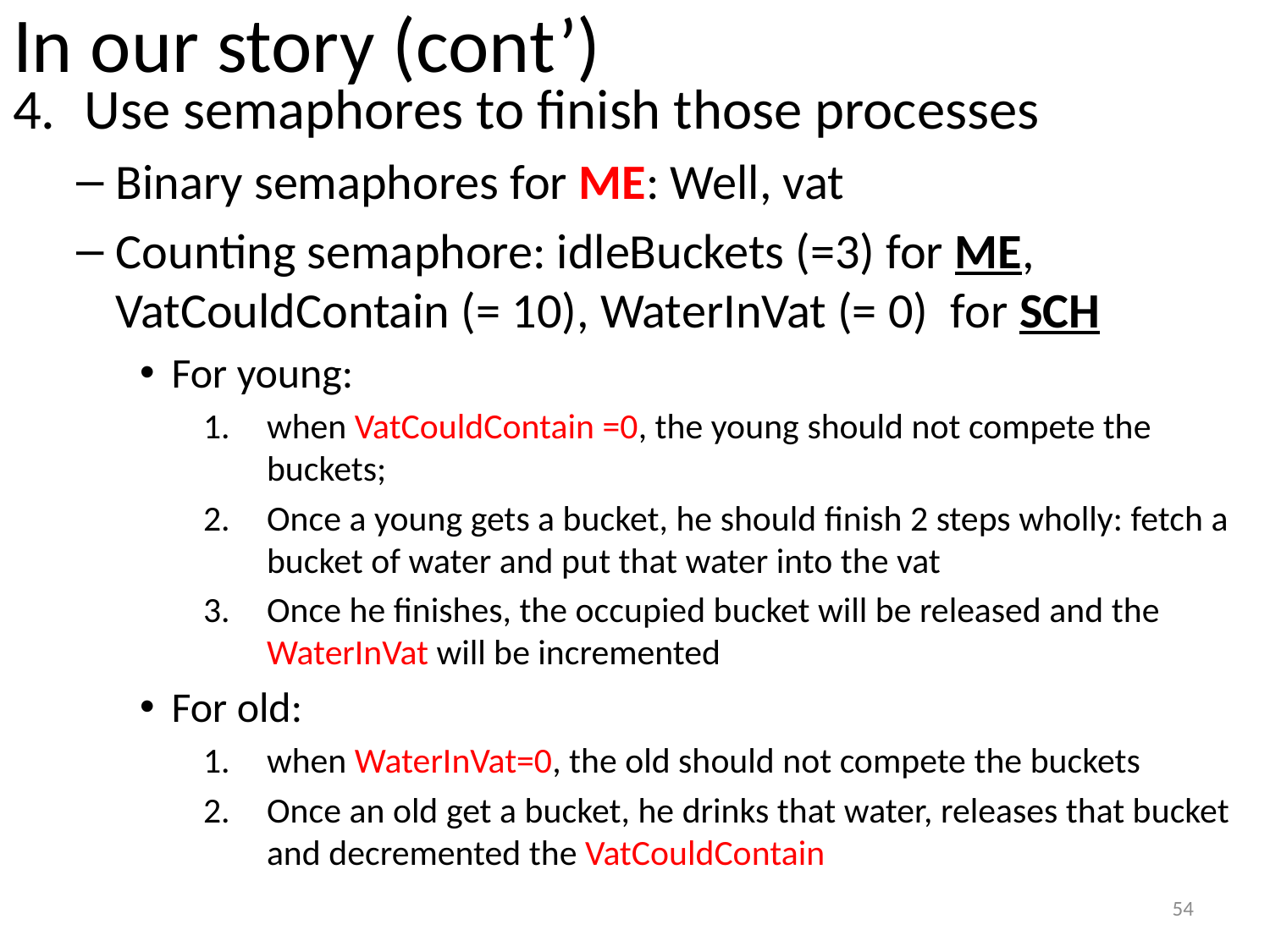

# In our story (cont’)
Use semaphores to finish those processes
Binary semaphores for ME: Well, vat
Counting semaphore: idleBuckets (=3) for ME, VatCouldContain (= 10), WaterInVat (= 0)  for SCH
For young:
when VatCouldContain =0, the young should not compete the buckets;
Once a young gets a bucket, he should finish 2 steps wholly: fetch a bucket of water and put that water into the vat
Once he finishes, the occupied bucket will be released and the WaterInVat will be incremented
For old:
when WaterInVat=0, the old should not compete the buckets
Once an old get a bucket, he drinks that water, releases that bucket and decremented the VatCouldContain

54